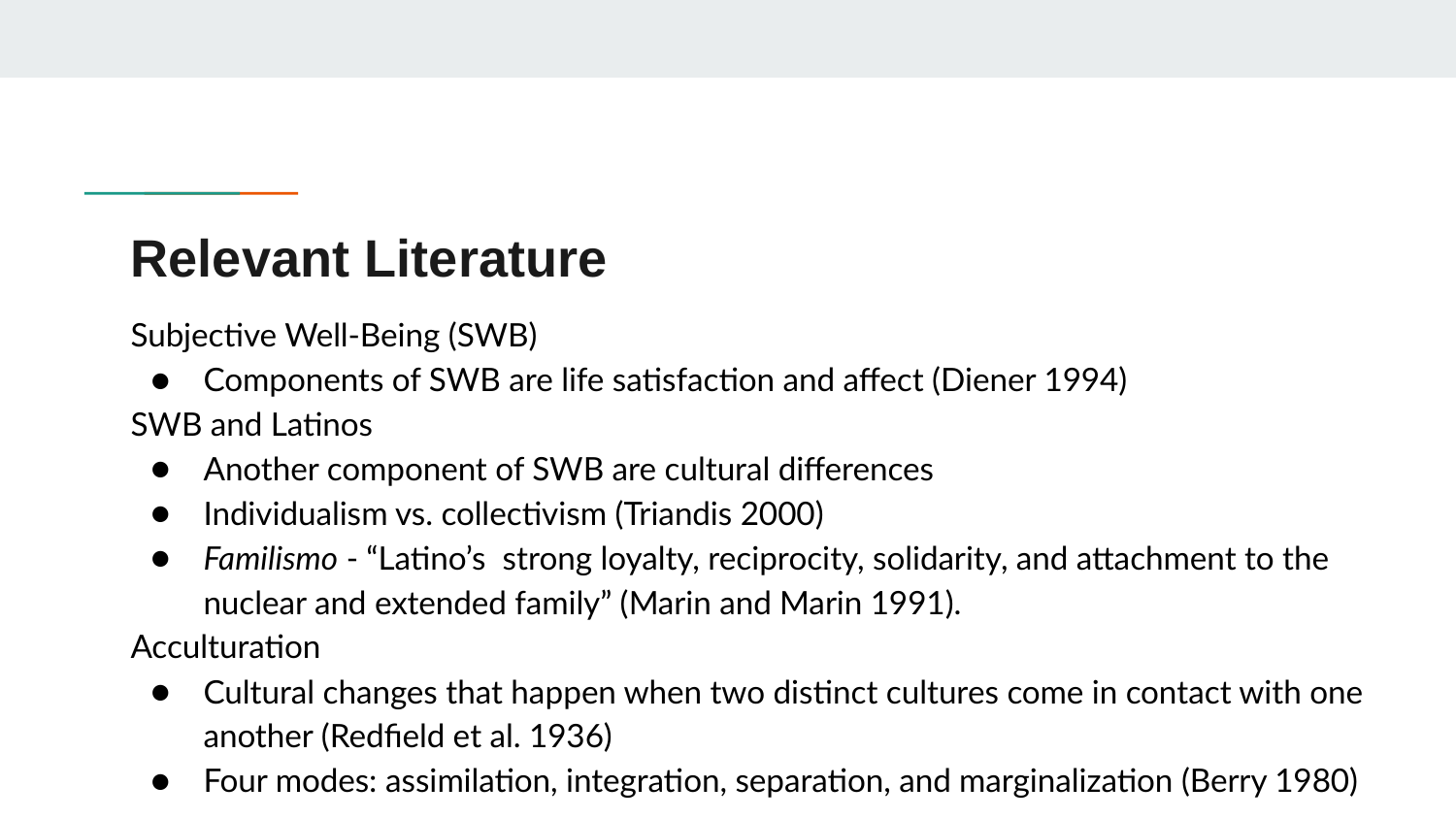

# Relevant Literature
Subjective Well-Being (SWB)
Components of SWB are life satisfaction and affect (Diener 1994)
SWB and Latinos
Another component of SWB are cultural differences
Individualism vs. collectivism (Triandis 2000)
Familismo - “Latino’s  strong loyalty, reciprocity, solidarity, and attachment to the nuclear and extended family” (Marin and Marin 1991).
Acculturation
Cultural changes that happen when two distinct cultures come in contact with one another (Redfield et al. 1936)
Four modes: assimilation, integration, separation, and marginalization (Berry 1980)